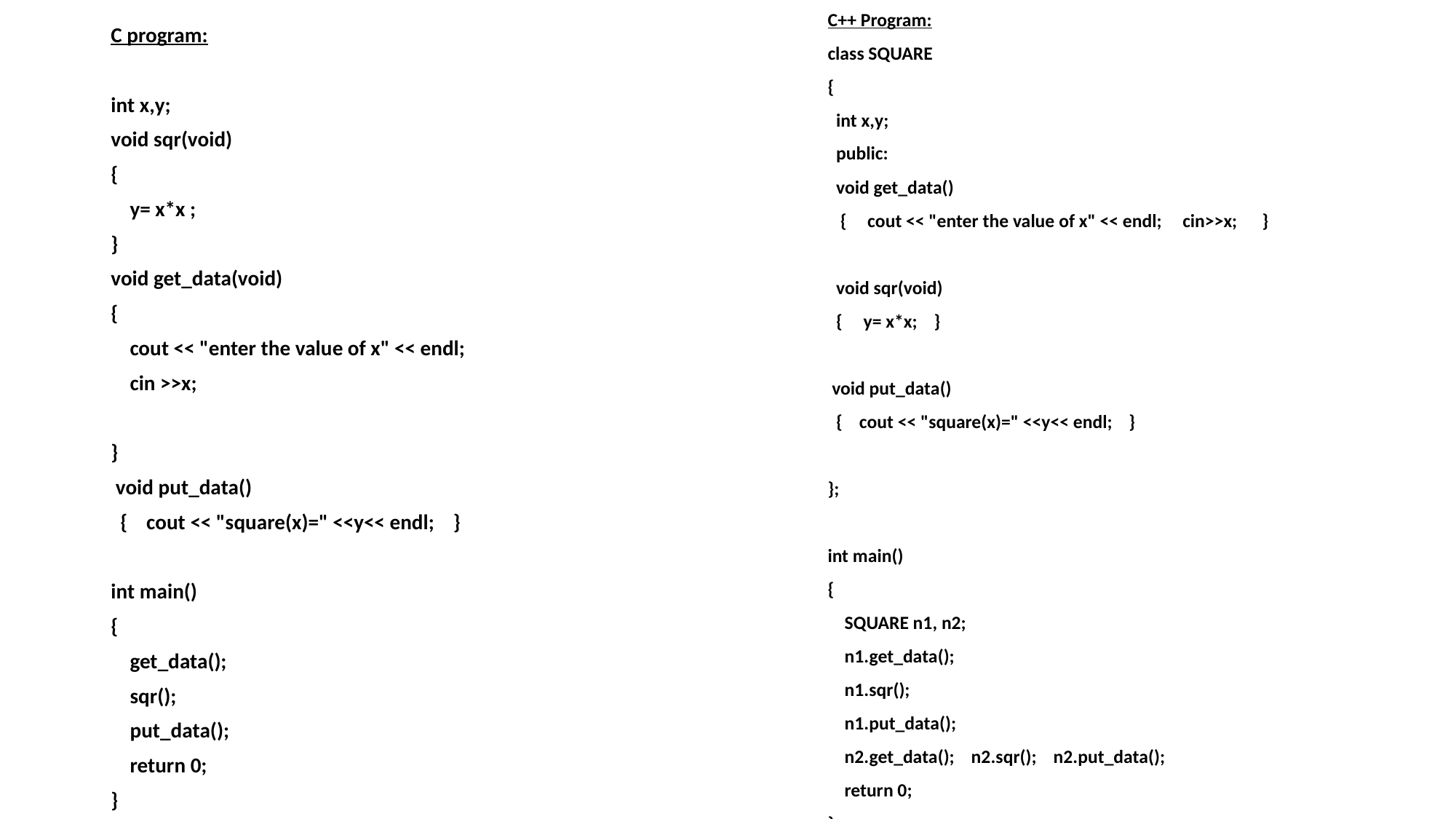

C++ Program:
class SQUARE
{
  int x,y;
  public:
  void get_data()
   {     cout << "enter the value of x" << endl;     cin>>x;      }

  void sqr(void)
  {     y= x*x;    }

 void put_data()
  {    cout << "square(x)=" <<y<< endl;    }

};

int main()
{
    SQUARE n1, n2;
    n1.get_data();
    n1.sqr();
    n1.put_data();
    n2.get_data();    n2.sqr();    n2.put_data();
    return 0;
}
C program:

int x,y;
void sqr(void)
{
    y= x*x ;
}
void get_data(void)
{
    cout << "enter the value of x" << endl;
    cin >>x;

}
 void put_data()
  {    cout << "square(x)=" <<y<< endl;    }

int main()
{
    get_data();
    sqr();
    put_data();
    return 0;
}